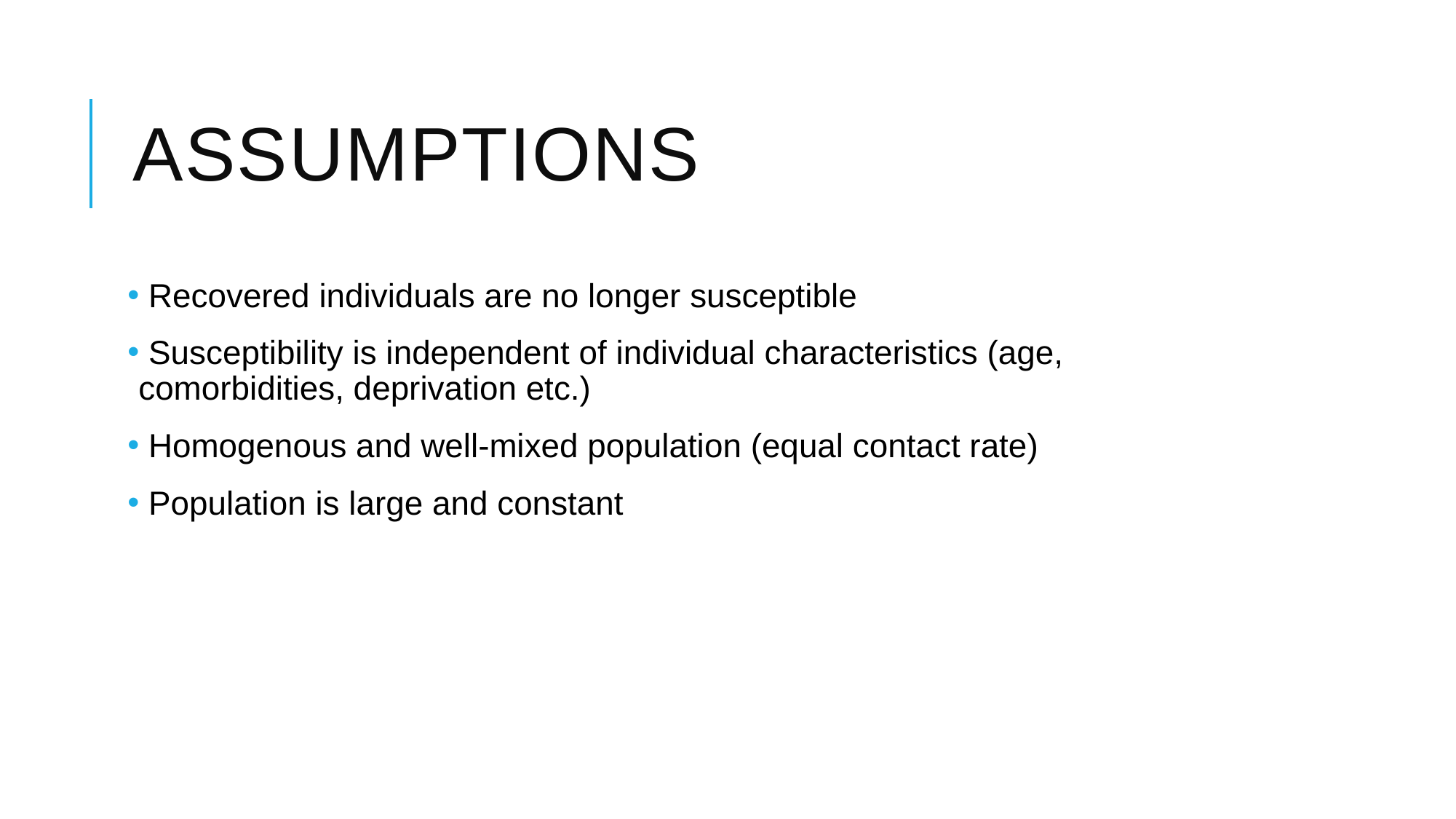

# Assumptions
 Recovered individuals are no longer susceptible
 Susceptibility is independent of individual characteristics (age, comorbidities, deprivation etc.)
 Homogenous and well-mixed population (equal contact rate)
 Population is large and constant